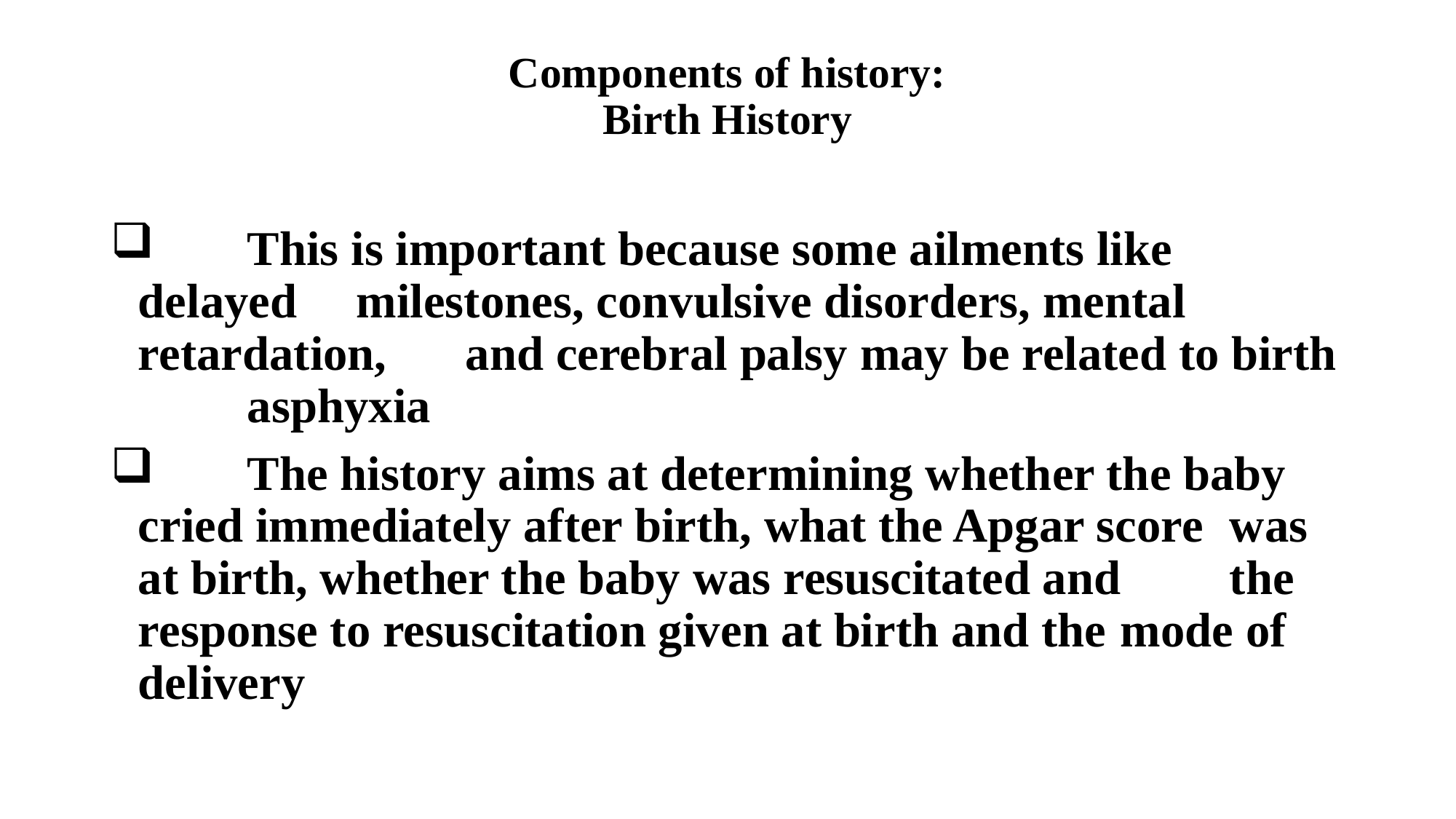

# Components of history: Birth History
 	This is important because some ailments like delayed 	milestones, convulsive disorders, mental retardation, 	and cerebral palsy may be related to birth 	asphyxia
 	The history aims at determining whether the baby 	cried immediately after birth, what the Apgar score 	was at birth, whether the baby was resuscitated and 	the response to resuscitation given at birth and the 	mode of delivery